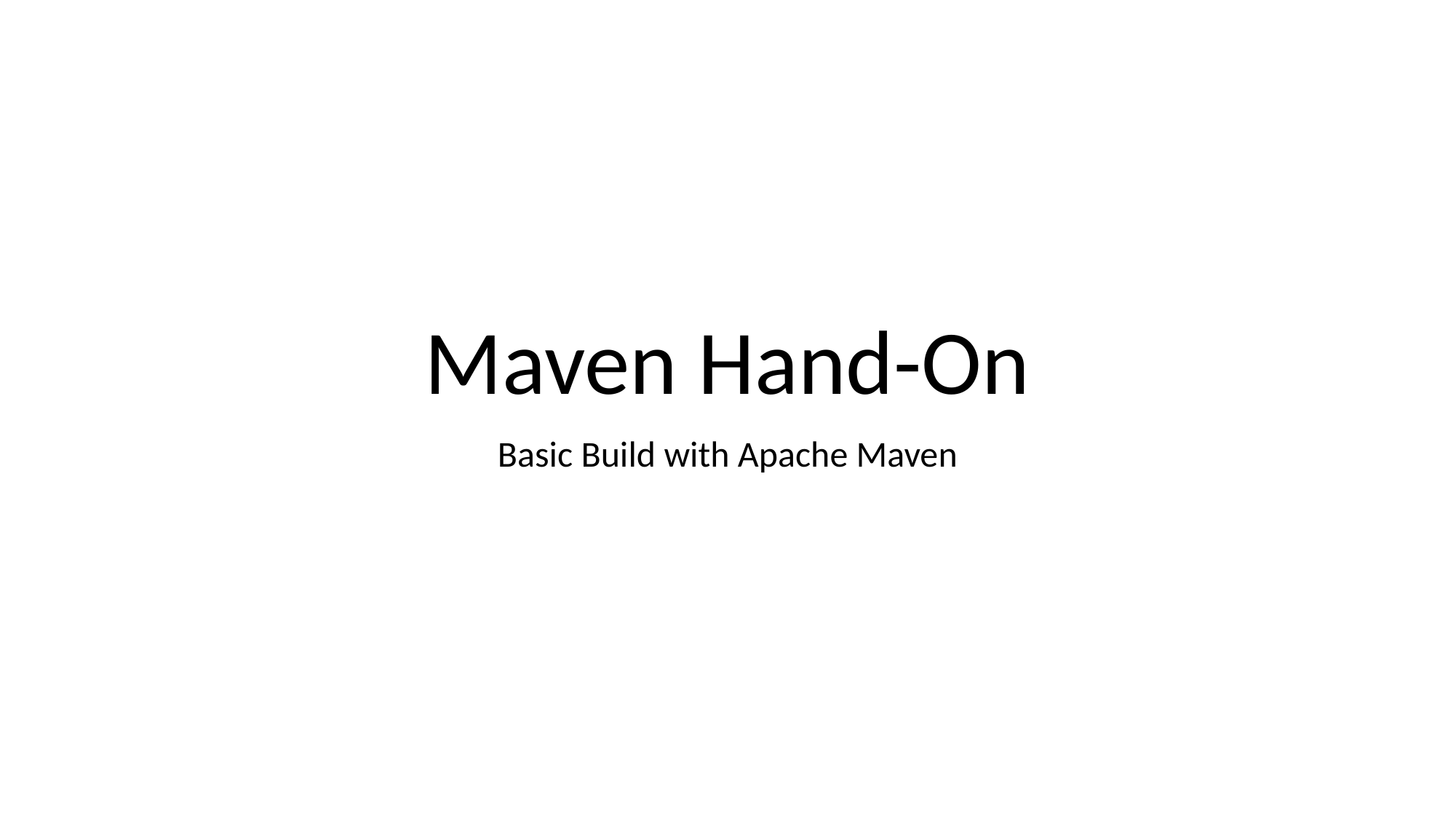

# Maven Hand-On
Basic Build with Apache Maven